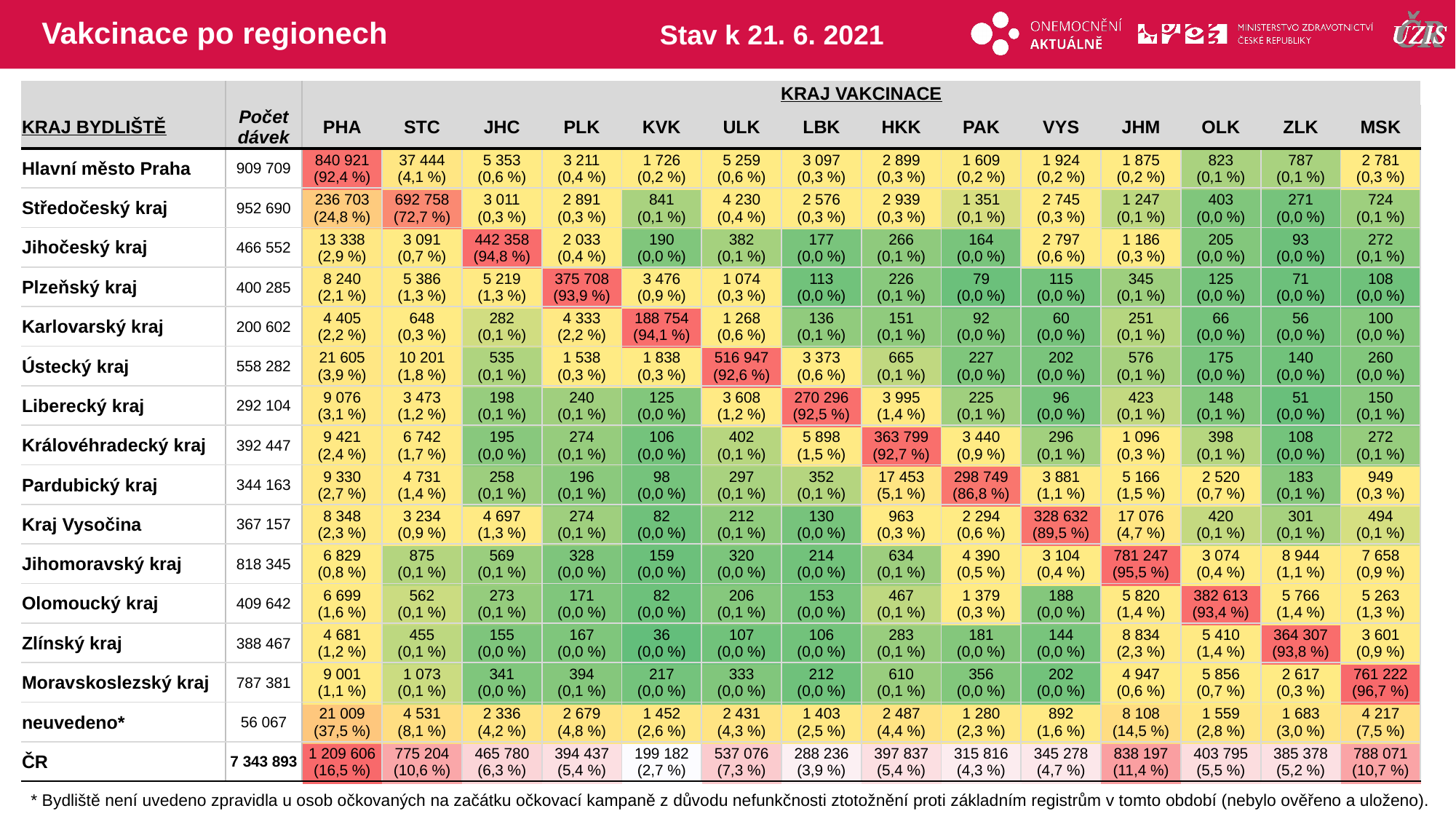

# Vakcinace po regionech
Stav k 21. 6. 2021
|  |  | KRAJ VAKCINACE |  |  |  |  |  |  |  |  |  |  |  |  |  |
| --- | --- | --- | --- | --- | --- | --- | --- | --- | --- | --- | --- | --- | --- | --- | --- |
| KRAJ BYDLIŠTĚ | Počet dávek | PHA | STC | JHC | PLK | KVK | ULK | LBK | HKK | PAK | VYS | JHM | OLK | ZLK | MSK |
| Hlavní město Praha | 909 709 | 840 921 (92,4 %) | 37 444 (4,1 %) | 5 353 (0,6 %) | 3 211 (0,4 %) | 1 726 (0,2 %) | 5 259 (0,6 %) | 3 097 (0,3 %) | 2 899 (0,3 %) | 1 609 (0,2 %) | 1 924 (0,2 %) | 1 875 (0,2 %) | 823 (0,1 %) | 787 (0,1 %) | 2 781 (0,3 %) |
| Středočeský kraj | 952 690 | 236 703 (24,8 %) | 692 758 (72,7 %) | 3 011 (0,3 %) | 2 891 (0,3 %) | 841 (0,1 %) | 4 230 (0,4 %) | 2 576 (0,3 %) | 2 939 (0,3 %) | 1 351 (0,1 %) | 2 745 (0,3 %) | 1 247 (0,1 %) | 403 (0,0 %) | 271 (0,0 %) | 724 (0,1 %) |
| Jihočeský kraj | 466 552 | 13 338 (2,9 %) | 3 091 (0,7 %) | 442 358 (94,8 %) | 2 033 (0,4 %) | 190 (0,0 %) | 382 (0,1 %) | 177 (0,0 %) | 266 (0,1 %) | 164 (0,0 %) | 2 797 (0,6 %) | 1 186 (0,3 %) | 205 (0,0 %) | 93 (0,0 %) | 272 (0,1 %) |
| Plzeňský kraj | 400 285 | 8 240 (2,1 %) | 5 386 (1,3 %) | 5 219 (1,3 %) | 375 708 (93,9 %) | 3 476 (0,9 %) | 1 074 (0,3 %) | 113 (0,0 %) | 226 (0,1 %) | 79 (0,0 %) | 115 (0,0 %) | 345 (0,1 %) | 125 (0,0 %) | 71 (0,0 %) | 108 (0,0 %) |
| Karlovarský kraj | 200 602 | 4 405 (2,2 %) | 648 (0,3 %) | 282 (0,1 %) | 4 333 (2,2 %) | 188 754 (94,1 %) | 1 268 (0,6 %) | 136 (0,1 %) | 151 (0,1 %) | 92 (0,0 %) | 60 (0,0 %) | 251 (0,1 %) | 66 (0,0 %) | 56 (0,0 %) | 100 (0,0 %) |
| Ústecký kraj | 558 282 | 21 605 (3,9 %) | 10 201 (1,8 %) | 535 (0,1 %) | 1 538 (0,3 %) | 1 838 (0,3 %) | 516 947 (92,6 %) | 3 373 (0,6 %) | 665 (0,1 %) | 227 (0,0 %) | 202 (0,0 %) | 576 (0,1 %) | 175 (0,0 %) | 140 (0,0 %) | 260 (0,0 %) |
| Liberecký kraj | 292 104 | 9 076 (3,1 %) | 3 473 (1,2 %) | 198 (0,1 %) | 240 (0,1 %) | 125 (0,0 %) | 3 608 (1,2 %) | 270 296 (92,5 %) | 3 995 (1,4 %) | 225 (0,1 %) | 96 (0,0 %) | 423 (0,1 %) | 148 (0,1 %) | 51 (0,0 %) | 150 (0,1 %) |
| Královéhradecký kraj | 392 447 | 9 421 (2,4 %) | 6 742 (1,7 %) | 195 (0,0 %) | 274 (0,1 %) | 106 (0,0 %) | 402 (0,1 %) | 5 898 (1,5 %) | 363 799 (92,7 %) | 3 440 (0,9 %) | 296 (0,1 %) | 1 096 (0,3 %) | 398 (0,1 %) | 108 (0,0 %) | 272 (0,1 %) |
| Pardubický kraj | 344 163 | 9 330 (2,7 %) | 4 731 (1,4 %) | 258 (0,1 %) | 196 (0,1 %) | 98 (0,0 %) | 297 (0,1 %) | 352 (0,1 %) | 17 453 (5,1 %) | 298 749 (86,8 %) | 3 881 (1,1 %) | 5 166 (1,5 %) | 2 520 (0,7 %) | 183 (0,1 %) | 949 (0,3 %) |
| Kraj Vysočina | 367 157 | 8 348 (2,3 %) | 3 234 (0,9 %) | 4 697 (1,3 %) | 274 (0,1 %) | 82 (0,0 %) | 212 (0,1 %) | 130 (0,0 %) | 963 (0,3 %) | 2 294 (0,6 %) | 328 632 (89,5 %) | 17 076 (4,7 %) | 420 (0,1 %) | 301 (0,1 %) | 494 (0,1 %) |
| Jihomoravský kraj | 818 345 | 6 829 (0,8 %) | 875 (0,1 %) | 569 (0,1 %) | 328 (0,0 %) | 159 (0,0 %) | 320 (0,0 %) | 214 (0,0 %) | 634 (0,1 %) | 4 390 (0,5 %) | 3 104 (0,4 %) | 781 247 (95,5 %) | 3 074 (0,4 %) | 8 944 (1,1 %) | 7 658 (0,9 %) |
| Olomoucký kraj | 409 642 | 6 699 (1,6 %) | 562 (0,1 %) | 273 (0,1 %) | 171 (0,0 %) | 82 (0,0 %) | 206 (0,1 %) | 153 (0,0 %) | 467 (0,1 %) | 1 379 (0,3 %) | 188 (0,0 %) | 5 820 (1,4 %) | 382 613 (93,4 %) | 5 766 (1,4 %) | 5 263 (1,3 %) |
| Zlínský kraj | 388 467 | 4 681 (1,2 %) | 455 (0,1 %) | 155 (0,0 %) | 167 (0,0 %) | 36 (0,0 %) | 107 (0,0 %) | 106 (0,0 %) | 283 (0,1 %) | 181 (0,0 %) | 144 (0,0 %) | 8 834 (2,3 %) | 5 410 (1,4 %) | 364 307 (93,8 %) | 3 601 (0,9 %) |
| Moravskoslezský kraj | 787 381 | 9 001 (1,1 %) | 1 073 (0,1 %) | 341 (0,0 %) | 394 (0,1 %) | 217 (0,0 %) | 333 (0,0 %) | 212 (0,0 %) | 610 (0,1 %) | 356 (0,0 %) | 202 (0,0 %) | 4 947 (0,6 %) | 5 856 (0,7 %) | 2 617 (0,3 %) | 761 222 (96,7 %) |
| neuvedeno\* | 56 067 | 21 009 (37,5 %) | 4 531 (8,1 %) | 2 336 (4,2 %) | 2 679 (4,8 %) | 1 452 (2,6 %) | 2 431 (4,3 %) | 1 403 (2,5 %) | 2 487 (4,4 %) | 1 280 (2,3 %) | 892 (1,6 %) | 8 108 (14,5 %) | 1 559 (2,8 %) | 1 683 (3,0 %) | 4 217 (7,5 %) |
| ČR | 7 343 893 | 1 209 606 (16,5 %) | 775 204 (10,6 %) | 465 780 (6,3 %) | 394 437 (5,4 %) | 199 182 (2,7 %) | 537 076 (7,3 %) | 288 236 (3,9 %) | 397 837 (5,4 %) | 315 816 (4,3 %) | 345 278 (4,7 %) | 838 197 (11,4 %) | 403 795 (5,5 %) | 385 378 (5,2 %) | 788 071 (10,7 %) |
|  |  |  |  |  |  |  |  |  |  |  |  |  |  |
| --- | --- | --- | --- | --- | --- | --- | --- | --- | --- | --- | --- | --- | --- |
|  |  |  |  |  |  |  |  |  |  |  |  |  |  |
|  |  |  |  |  |  |  |  |  |  |  |  |  |  |
|  |  |  |  |  |  |  |  |  |  |  |  |  |  |
|  |  |  |  |  |  |  |  |  |  |  |  |  |  |
|  |  |  |  |  |  |  |  |  |  |  |  |  |  |
|  |  |  |  |  |  |  |  |  |  |  |  |  |  |
|  |  |  |  |  |  |  |  |  |  |  |  |  |  |
|  |  |  |  |  |  |  |  |  |  |  |  |  |  |
|  |  |  |  |  |  |  |  |  |  |  |  |  |  |
|  |  |  |  |  |  |  |  |  |  |  |  |  |  |
|  |  |  |  |  |  |  |  |  |  |  |  |  |  |
|  |  |  |  |  |  |  |  |  |  |  |  |  |  |
|  |  |  |  |  |  |  |  |  |  |  |  |  |  |
|  |  |  |  |  |  |  |  |  |  |  |  |  |  |
|  |  |  |  |  |  |  |  |  |  |  |  |  |  |
* Bydliště není uvedeno zpravidla u osob očkovaných na začátku očkovací kampaně z důvodu nefunkčnosti ztotožnění proti základním registrům v tomto období (nebylo ověřeno a uloženo).